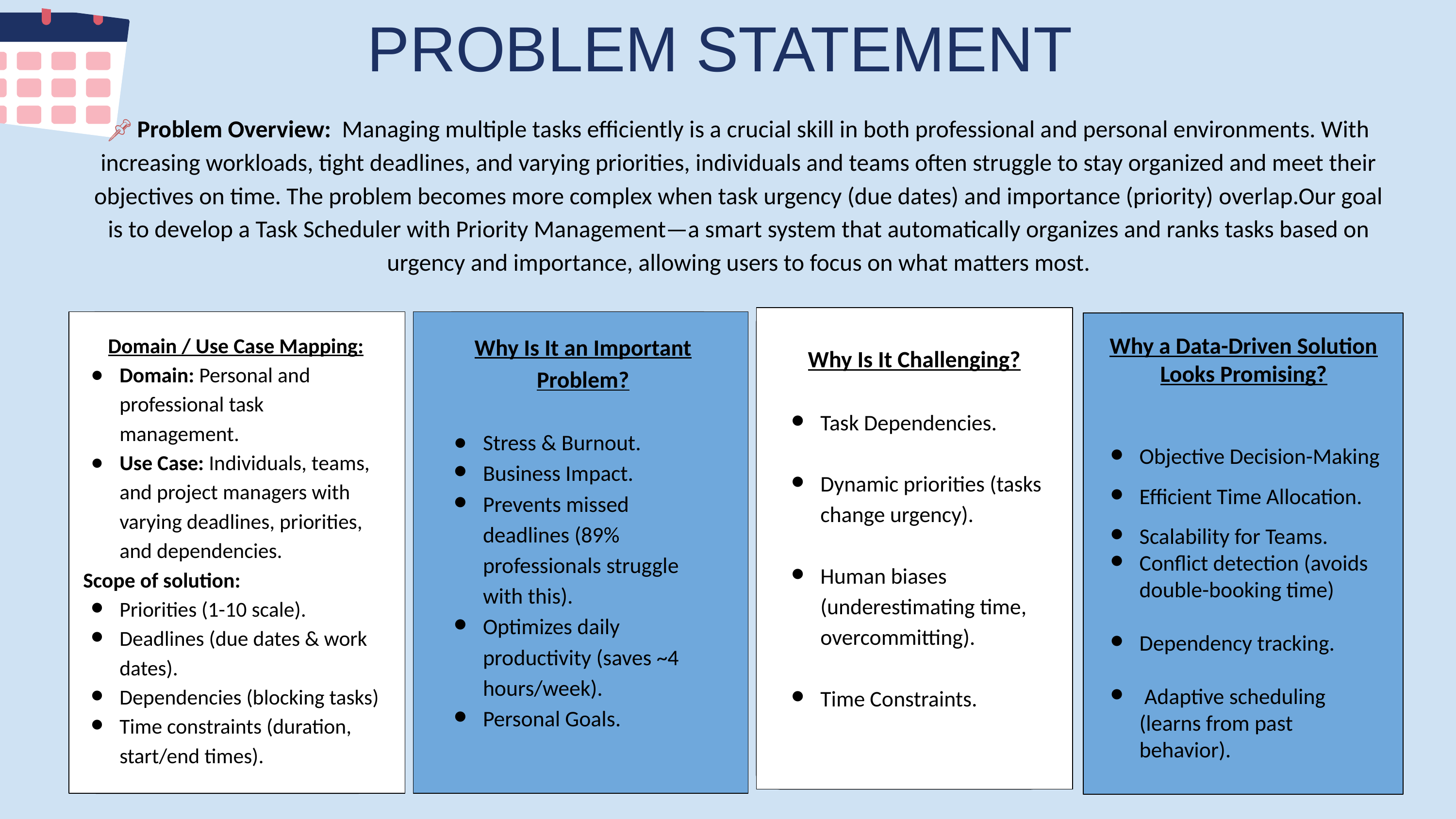

PROBLEM STATEMENT
📌 Problem Overview:  Managing multiple tasks efficiently is a crucial skill in both professional and personal environments. With increasing workloads, tight deadlines, and varying priorities, individuals and teams often struggle to stay organized and meet their objectives on time. The problem becomes more complex when task urgency (due dates) and importance (priority) overlap.Our goal is to develop a Task Scheduler with Priority Management—a smart system that automatically organizes and ranks tasks based on urgency and importance, allowing users to focus on what matters most.

Domain / Use Case Mapping:
Domain: Personal and professional task management.
Use Case: Individuals, teams, and project managers with varying deadlines, priorities, and dependencies.
Scope of solution:
Priorities (1-10 scale).
Deadlines (due dates & work dates).
Dependencies (blocking tasks)
Time constraints (duration, start/end times).

Why Is It an Important Problem?

Stress & Burnout.
Business Impact.
Prevents missed deadlines (89% professionals struggle with this).
Optimizes daily productivity (saves ~4 hours/week).
Personal Goals.

Why a Data-Driven Solution Looks Promising?

Objective Decision-Making
Efficient Time Allocation.
Scalability for Teams.
Conflict detection (avoids double-booking time)

Dependency tracking.

 Adaptive scheduling (learns from past behavior).

Why Is It Challenging?

Task Dependencies.

Dynamic priorities (tasks change urgency).

Human biases (underestimating time,
overcommitting).

Time Constraints.